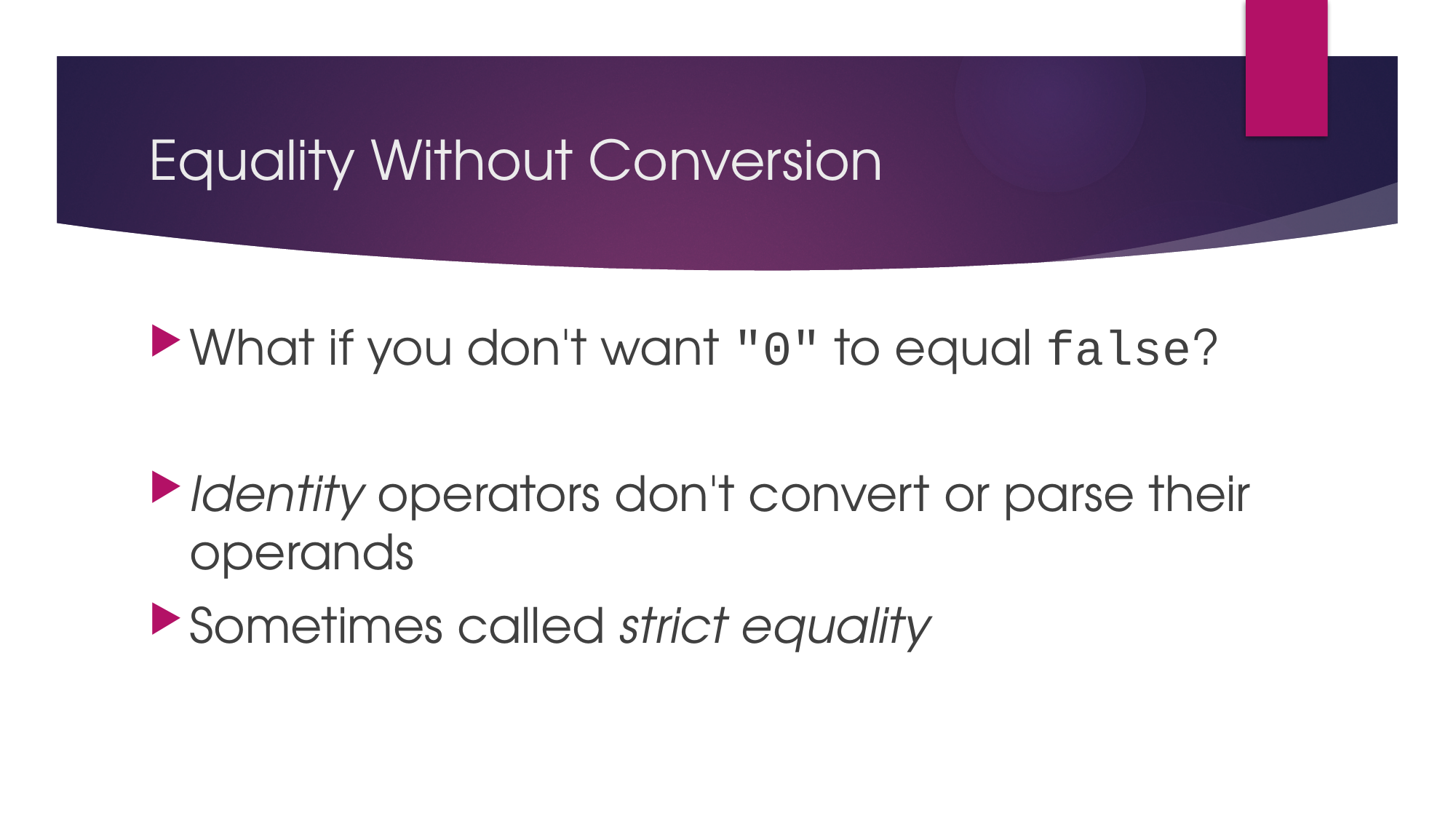

# Equality Without Conversion
What if you don't want "0" to equal false?

Identity operators don't convert or parse their operands
Sometimes called strict equality